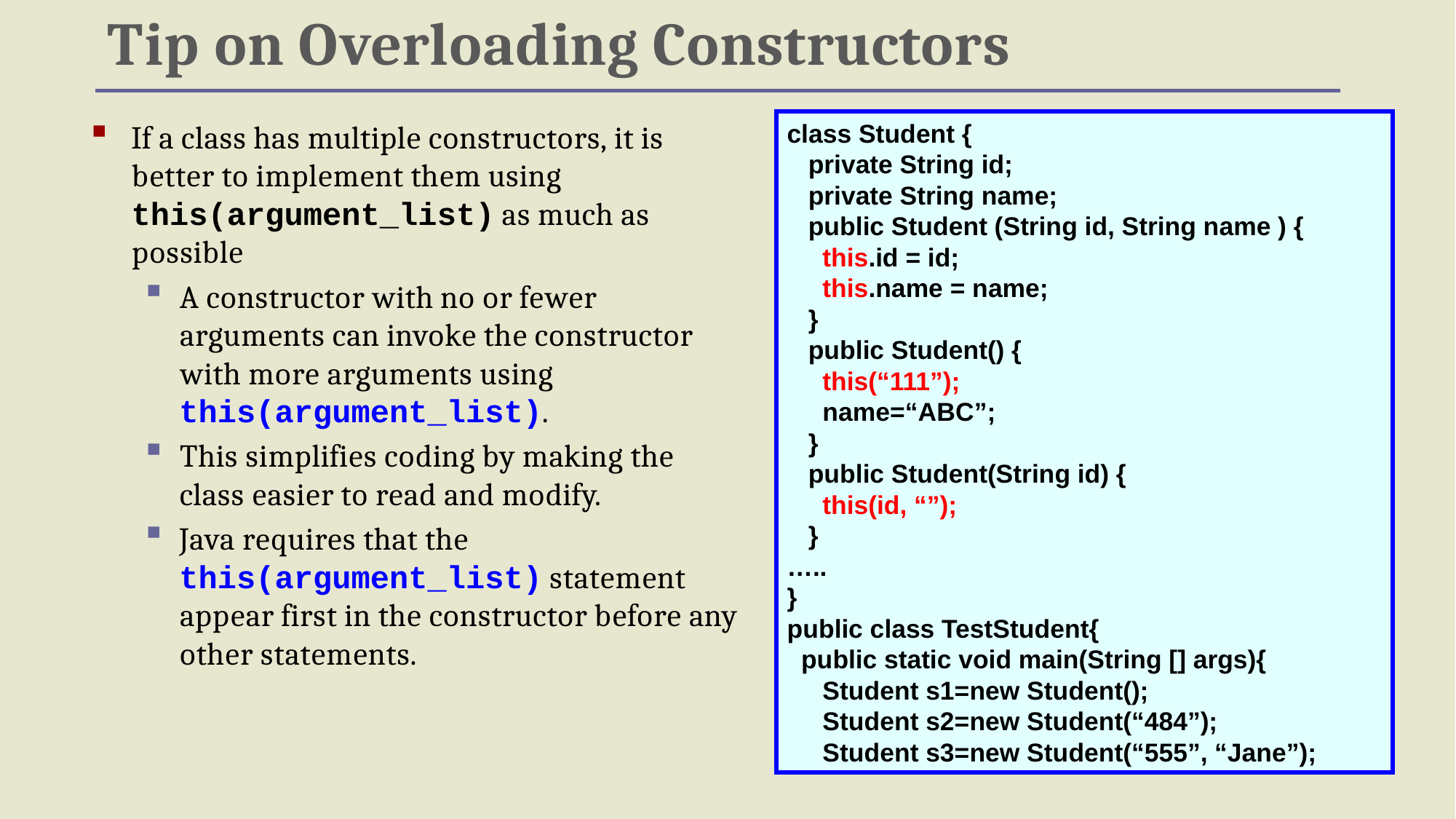

Tip on Overloading Constructors
If a class has multiple constructors, it is better to implement them using this(argument_list) as much as possible
A constructor with no or fewer arguments can invoke the constructor with more arguments using this(argument_list).
This simplifies coding by making the class easier to read and modify.
Java requires that the this(argument_list) statement appear first in the constructor before any other statements.
class Student {
   private String id;
   private String name;
   public Student (String id, String name ) {
     this.id = id;
     this.name = name;
   }
   public Student() {
     this(“111”);
     name=“ABC”;
   }
   public Student(String id) {
     this(id, “”);
   }
…..
}
public class TestStudent{
  public static void main(String [] args){
     Student s1=new Student();
     Student s2=new Student(“484”);
     Student s3=new Student(“555”, “Jane”);